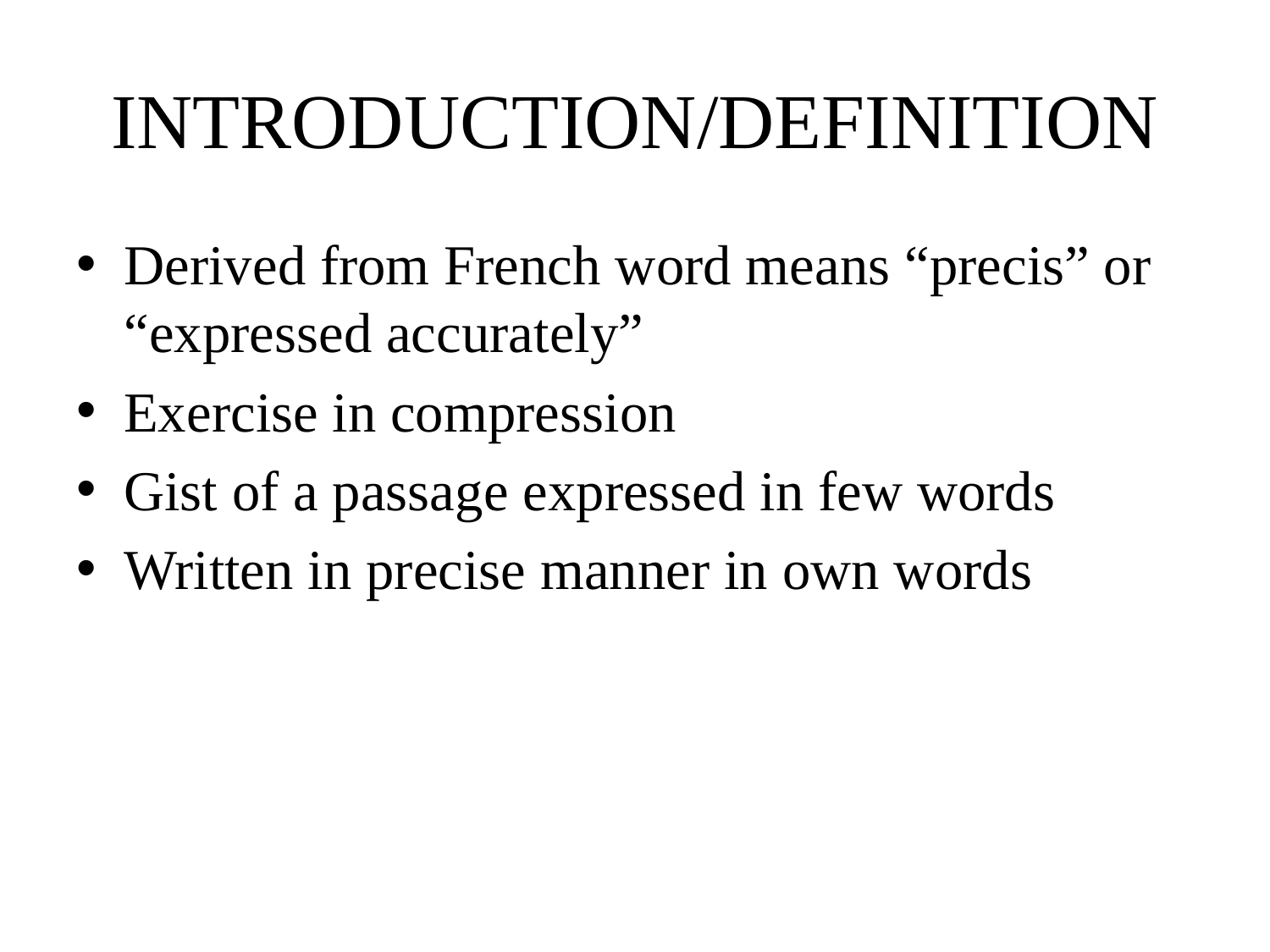

# INTRODUCTION/DEFINITION
Derived from French word means “precis” or “expressed accurately”
Exercise in compression
Gist of a passage expressed in few words
Written in precise manner in own words